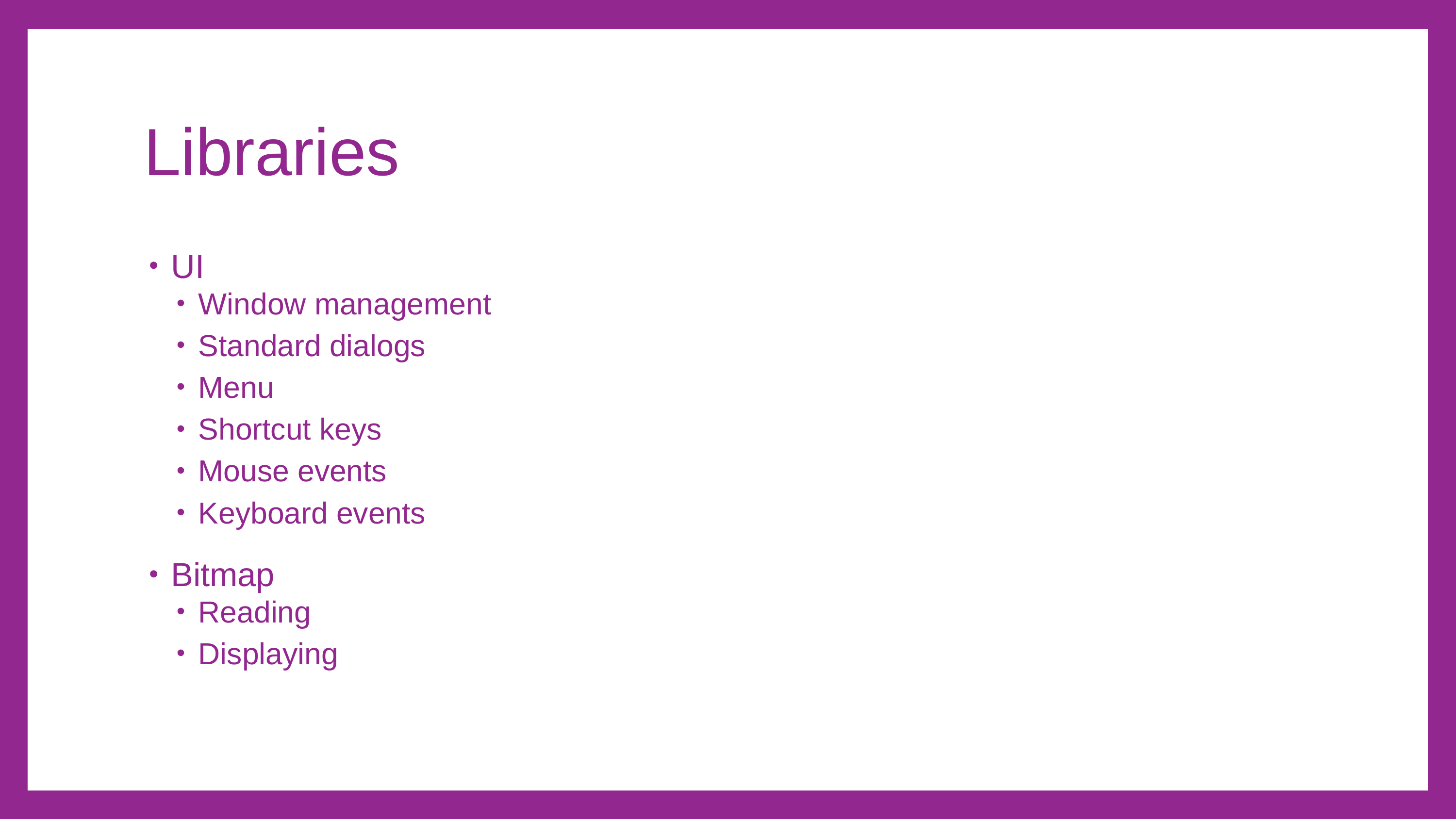

# Libraries
UI
Window management
Standard dialogs
Menu
Shortcut keys
Mouse events
Keyboard events
Bitmap
Reading
Displaying